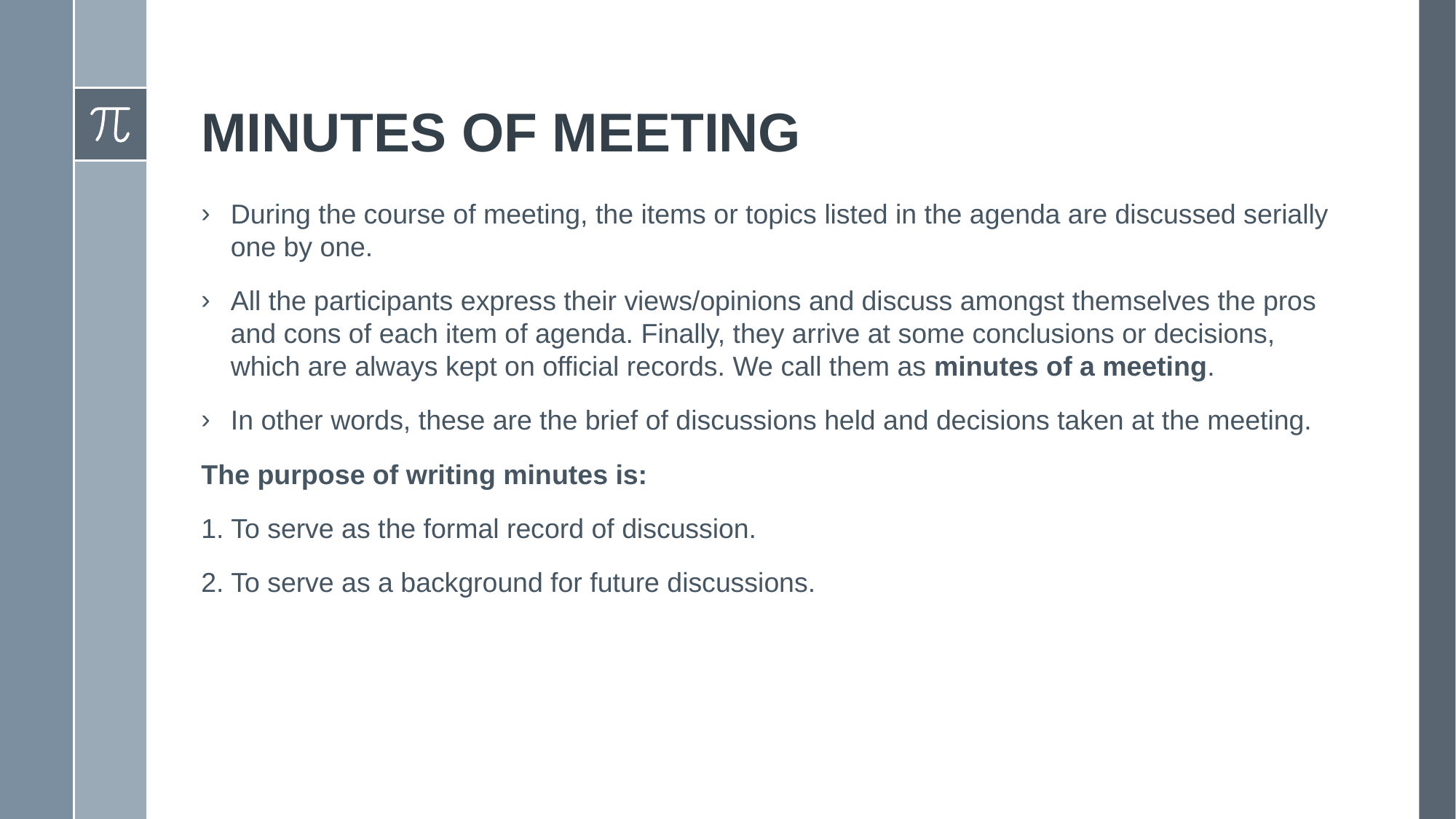

# MINUTES OF MEETING
During the course of meeting, the items or topics listed in the agenda are discussed serially one by one.
All the participants express their views/opinions and discuss amongst themselves the pros and cons of each item of agenda. Finally, they arrive at some conclusions or decisions, which are always kept on official records. We call them as minutes of a meeting.
In other words, these are the brief of discussions held and decisions taken at the meeting.
The purpose of writing minutes is:
1. To serve as the formal record of discussion.
2. To serve as a background for future discussions.